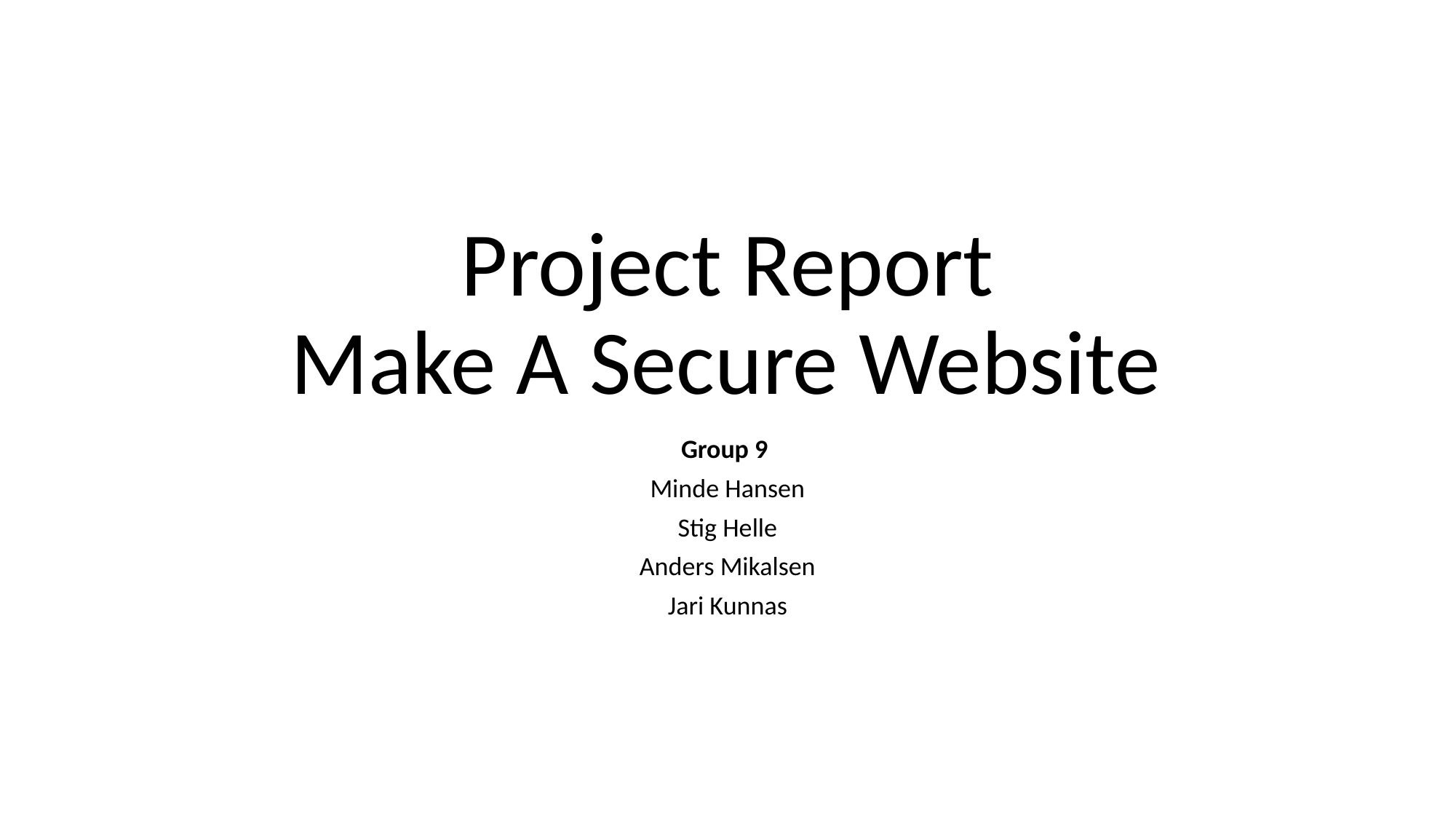

# Project Report Make A Secure Website
Group 9
Minde Hansen
Stig Helle
Anders Mikalsen
Jari Kunnas